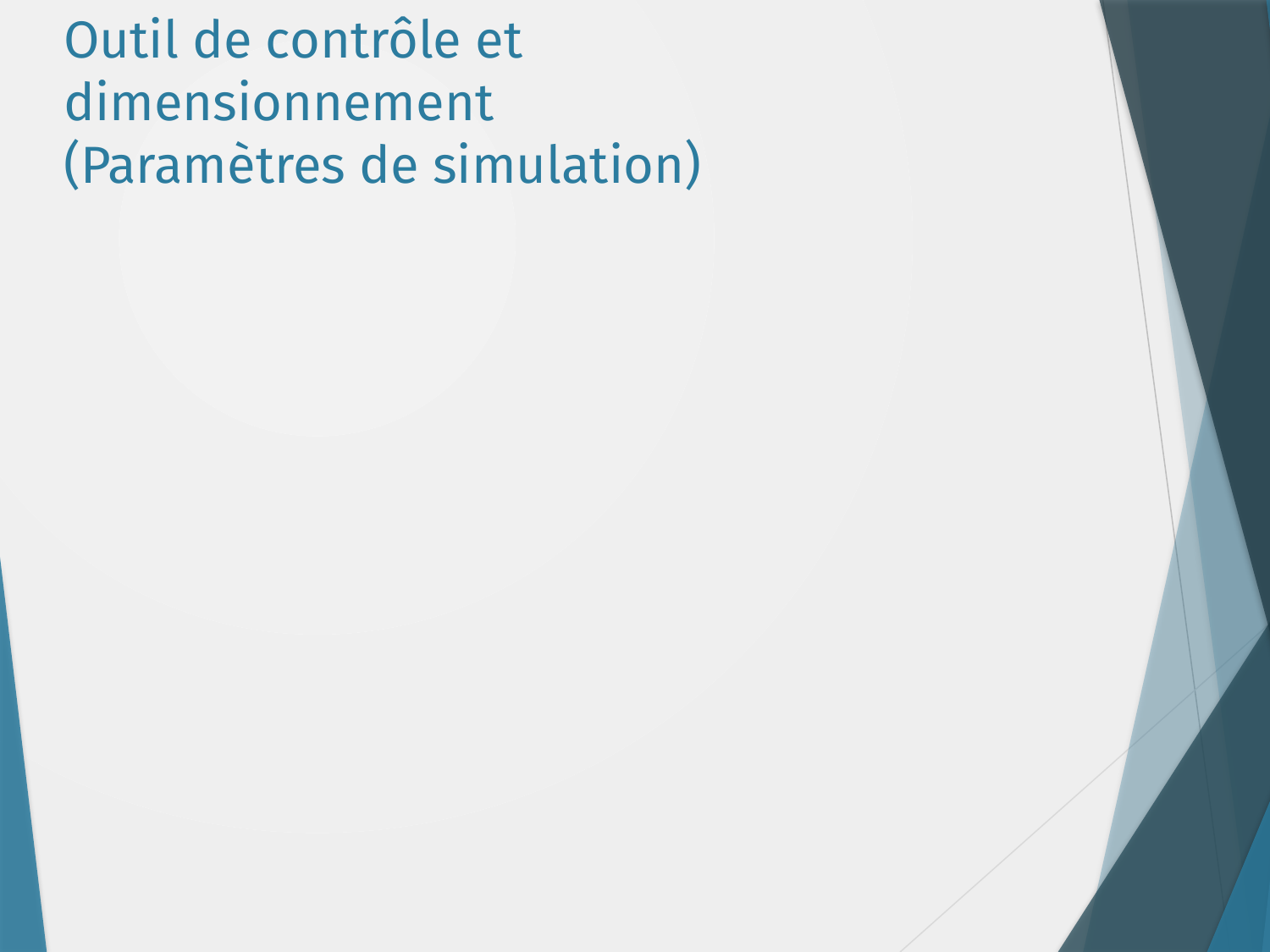

# Outil de contrôle et dimensionnement (Paramètres de simulation)